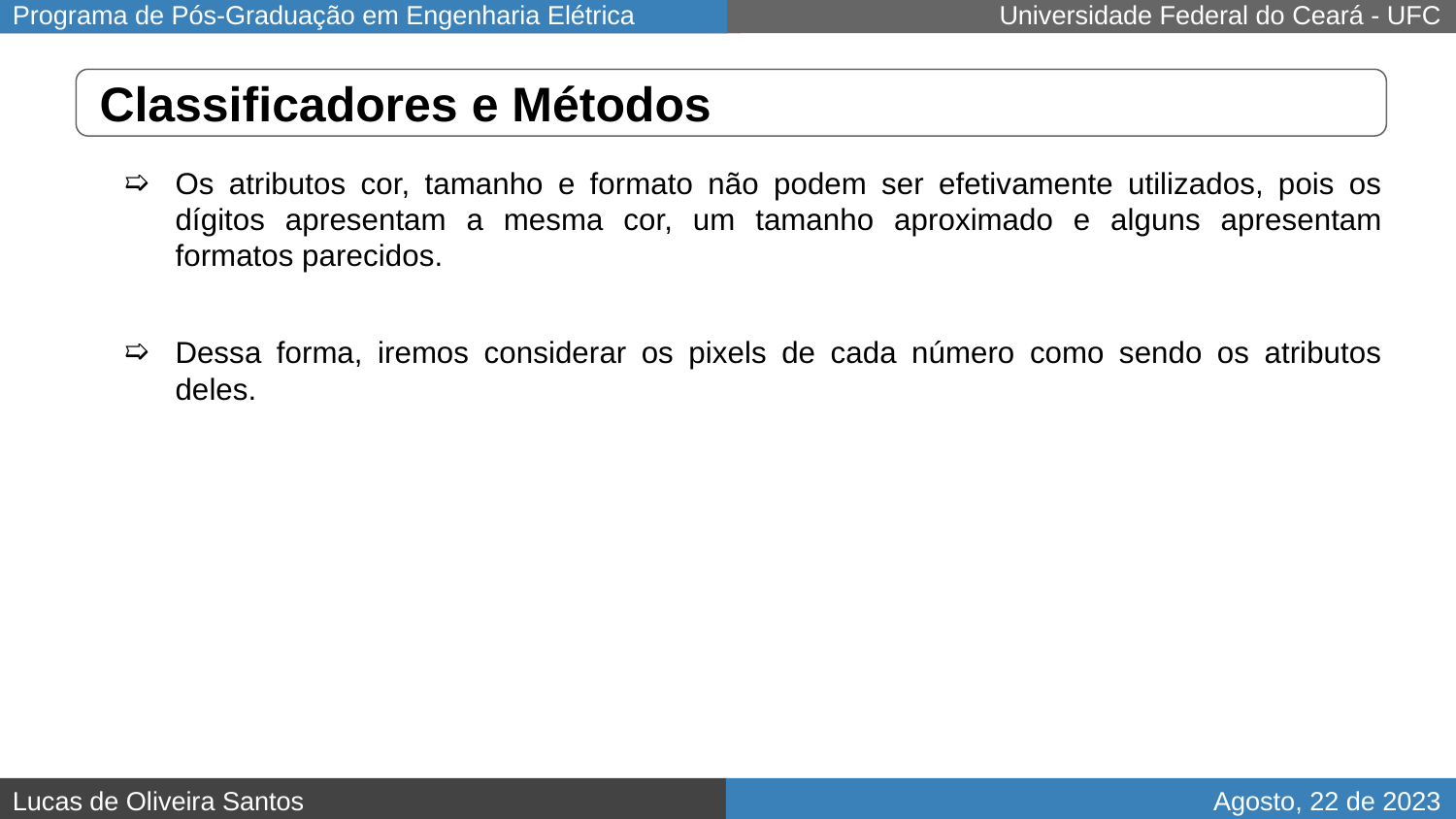

# Classificadores e Métodos
Os atributos cor, tamanho e formato não podem ser efetivamente utilizados, pois os dígitos apresentam a mesma cor, um tamanho aproximado e alguns apresentam formatos parecidos.

Dessa forma, iremos considerar os pixels de cada número como sendo os atributos deles.